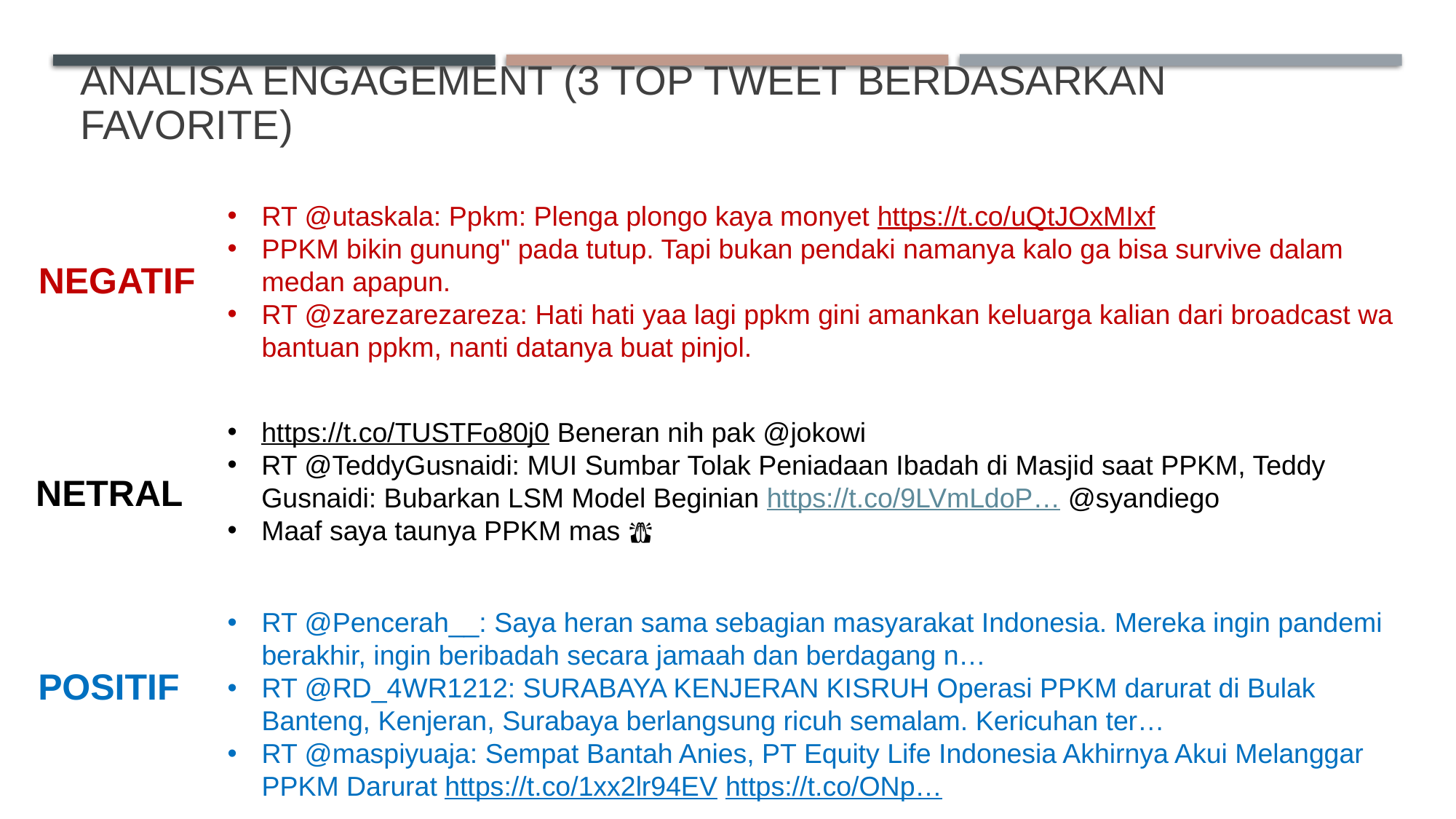

# Analisa Engagement (3 Top Tweet berdasarkan  favorite)
RT @utaskala: Ppkm: Plenga plongo kaya monyet https://t.co/uQtJOxMIxf
PPKM bikin gunung" pada tutup. Tapi bukan pendaki namanya kalo ga bisa survive dalam medan apapun.
RT @zarezarezareza: Hati hati yaa lagi ppkm gini amankan keluarga kalian dari broadcast wa bantuan ppkm, nanti datanya buat pinjol.
NEGATIF
https://t.co/TUSTFo80j0 Beneran nih pak @jokowi
RT @TeddyGusnaidi: MUI Sumbar Tolak Peniadaan Ibadah di Masjid saat PPKM, Teddy Gusnaidi: Bubarkan LSM Model Beginian https://t.co/9LVmLdoP… @syandiego
Maaf saya taunya PPKM mas 🙏
NETRAL
RT @Pencerah__: Saya heran sama sebagian masyarakat Indonesia. Mereka ingin pandemi berakhir, ingin beribadah secara jamaah dan berdagang n…
RT @RD_4WR1212: SURABAYA KENJERAN KISRUH Operasi PPKM darurat di Bulak Banteng, Kenjeran, Surabaya berlangsung ricuh semalam. Kericuhan ter…
RT @maspiyuaja: Sempat Bantah Anies, PT Equity Life Indonesia Akhirnya Akui Melanggar PPKM Darurat https://t.co/1xx2lr94EV https://t.co/ONp…
POSITIF